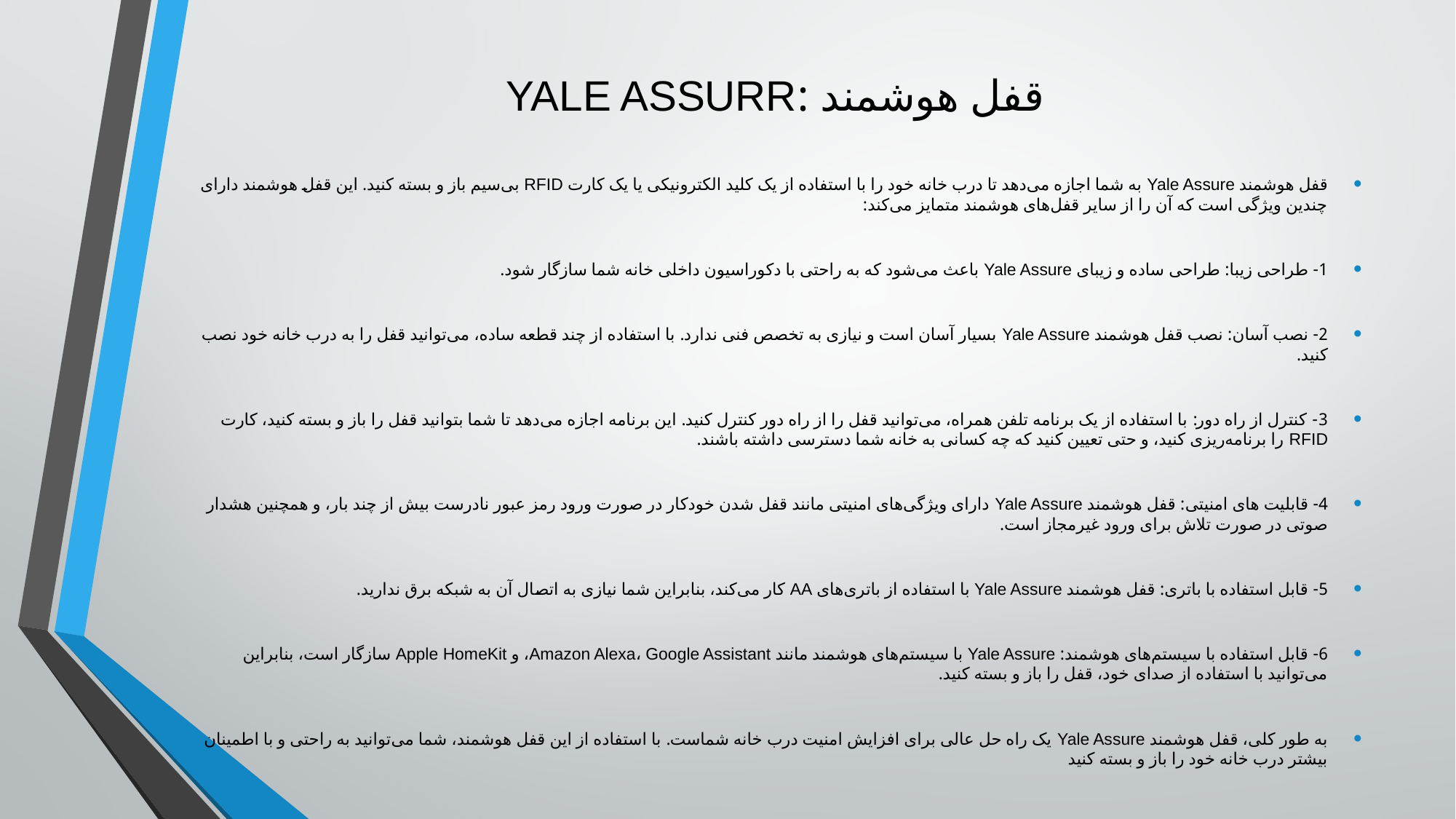

# قفل هوشمند :YALE ASSURR
قفل هوشمند Yale Assure به شما اجازه می‌دهد تا درب خانه خود را با استفاده از یک کلید الکترونیکی یا یک کارت RFID بی‌سیم باز و بسته کنید. این قفل هوشمند دارای چندین ویژگی است که آن را از سایر قفل‌های هوشمند متمایز می‌کند:

1- طراحی زیبا: طراحی ساده و زیبای Yale Assure باعث می‌شود که به راحتی با دکوراسیون داخلی خانه شما سازگار شود.

2- نصب آسان: نصب قفل هوشمند Yale Assure بسیار آسان است و نیازی به تخصص فنی ندارد. با استفاده از چند قطعه ساده، می‌توانید قفل را به درب خانه خود نصب کنید.

3- کنترل از راه دور: با استفاده از یک برنامه تلفن همراه، می‌توانید قفل را از راه دور کنترل کنید. این برنامه اجازه می‌دهد تا شما بتوانید قفل را باز و بسته کنید، کارت RFID را برنامه‌ریزی کنید، و حتی تعیین کنید که چه کسانی به خانه شما دسترسی داشته باشند.

4- قابلیت های امنیتی: قفل هوشمند Yale Assure دارای ویژگی‌های امنیتی مانند قفل شدن خودکار در صورت ورود رمز عبور نادرست بیش از چند بار، و همچنین هشدار صوتی در صورت تلاش برای ورود غیرمجاز است.

5- قابل استفاده با باتری: قفل هوشمند Yale Assure با استفاده از باتری‌های AA کار می‌کند، بنابراین شما نیازی به اتصال آن به شبکه برق ندارید.

6- قابل استفاده با سیستم‌های هوشمند: Yale Assure با سیستم‌های هوشمند مانند Amazon Alexa، Google Assistant، و Apple HomeKit سازگار است، بنابراین می‌توانید با استفاده از صدای خود، قفل را باز و بسته کنید.

به طور کلی، قفل هوشمند Yale Assure یک راه حل عالی برای افزایش امنیت درب خانه شماست. با استفاده از این قفل هوشمند، شما می‌توانید به راحتی و با اطمینان بیشتر درب خانه خود را باز و بسته کنید